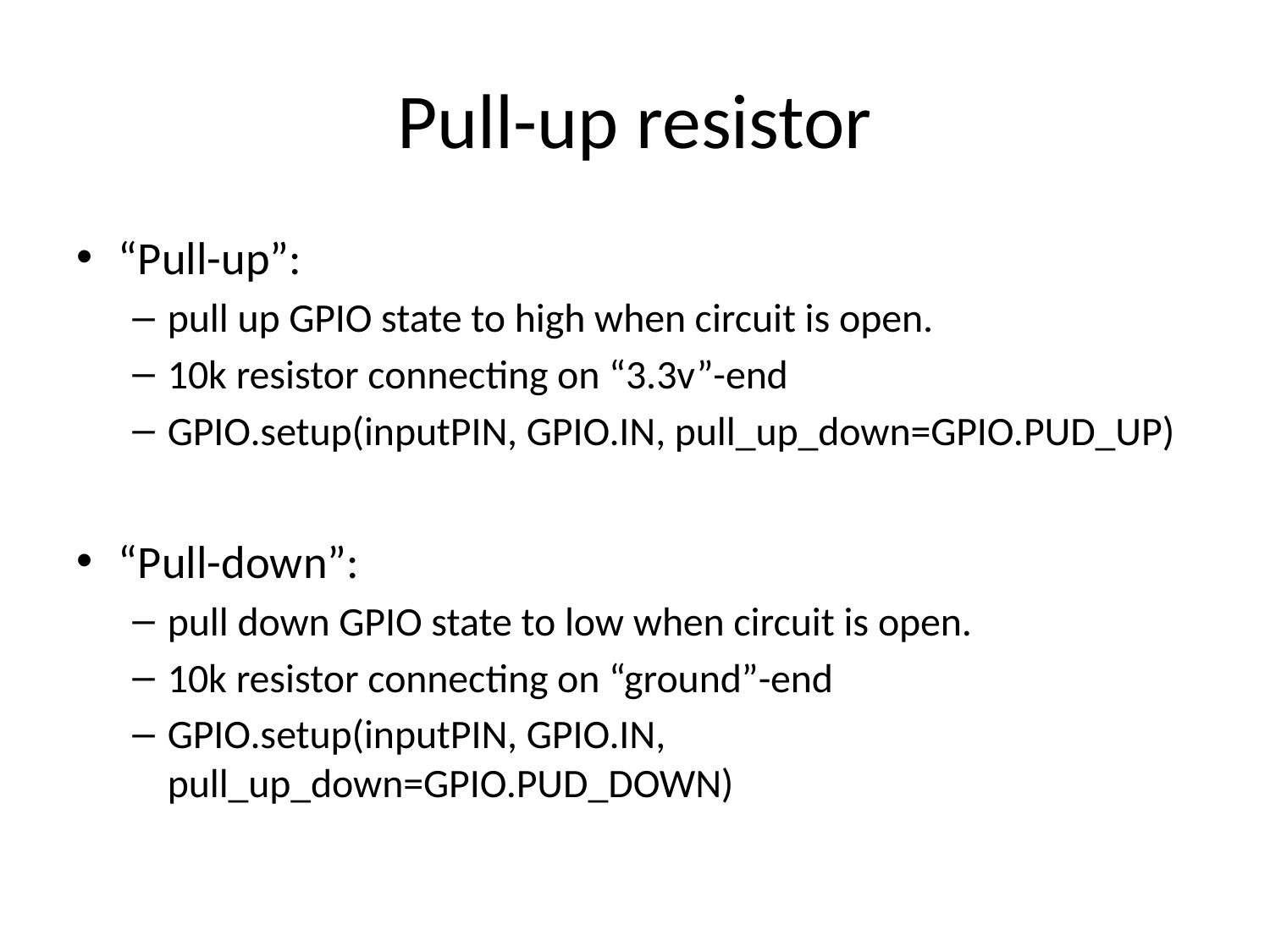

# Pull-up resistor
“Pull-up”:
pull up GPIO state to high when circuit is open.
10k resistor connecting on “3.3v”-end
GPIO.setup(inputPIN, GPIO.IN, pull_up_down=GPIO.PUD_UP)

“Pull-down”:
pull down GPIO state to low when circuit is open.
10k resistor connecting on “ground”-end
GPIO.setup(inputPIN, GPIO.IN, pull_up_down=GPIO.PUD_DOWN)